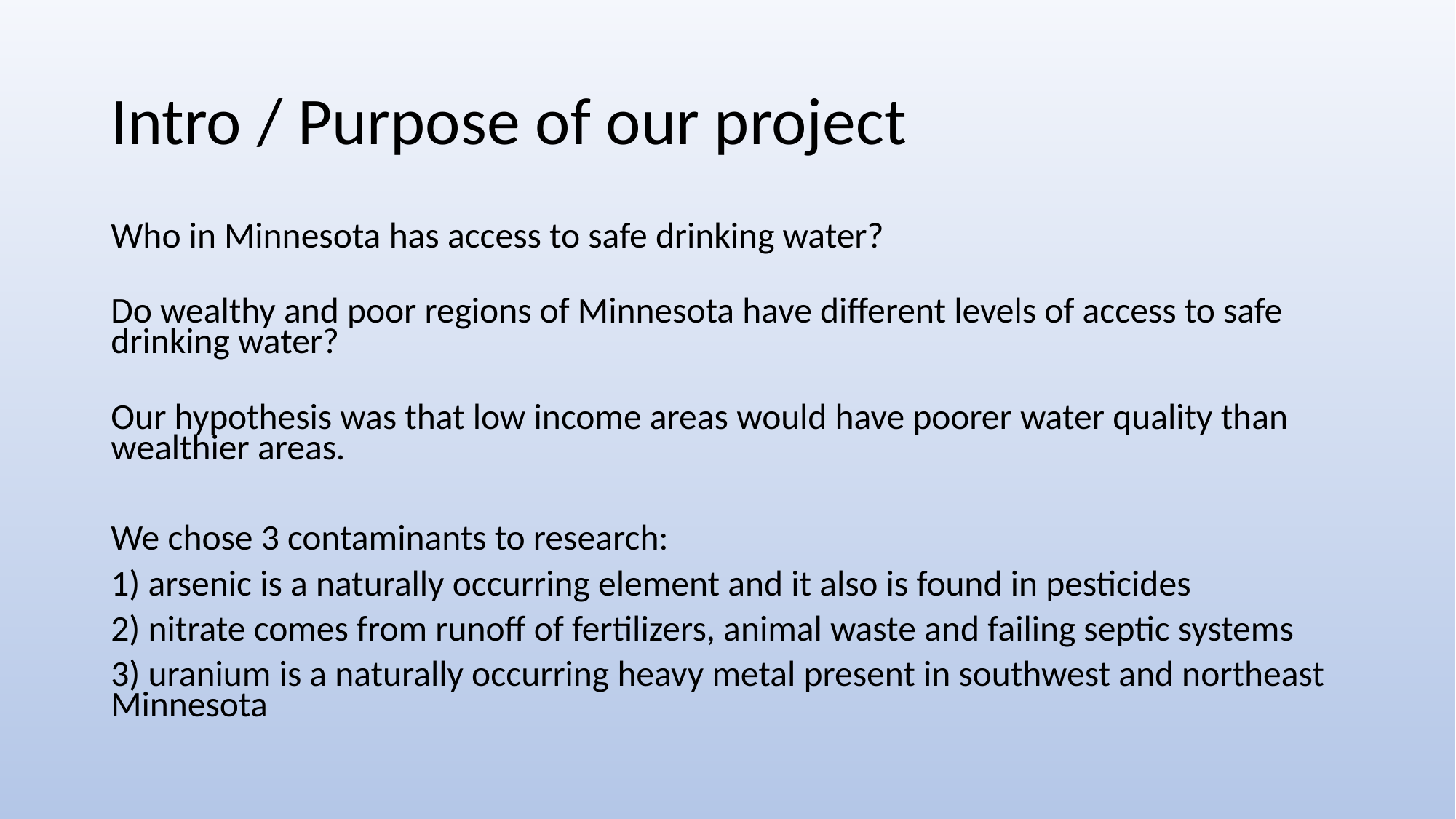

# Intro / Purpose of our project
Who in Minnesota has access to safe drinking water?
Do wealthy and poor regions of Minnesota have different levels of access to safe drinking water?
Our hypothesis was that low income areas would have poorer water quality than wealthier areas.

We chose 3 contaminants to research:
1) arsenic is a naturally occurring element and it also is found in pesticides
2) nitrate comes from runoff of fertilizers, animal waste and failing septic systems
3) uranium is a naturally occurring heavy metal present in southwest and northeast Minnesota